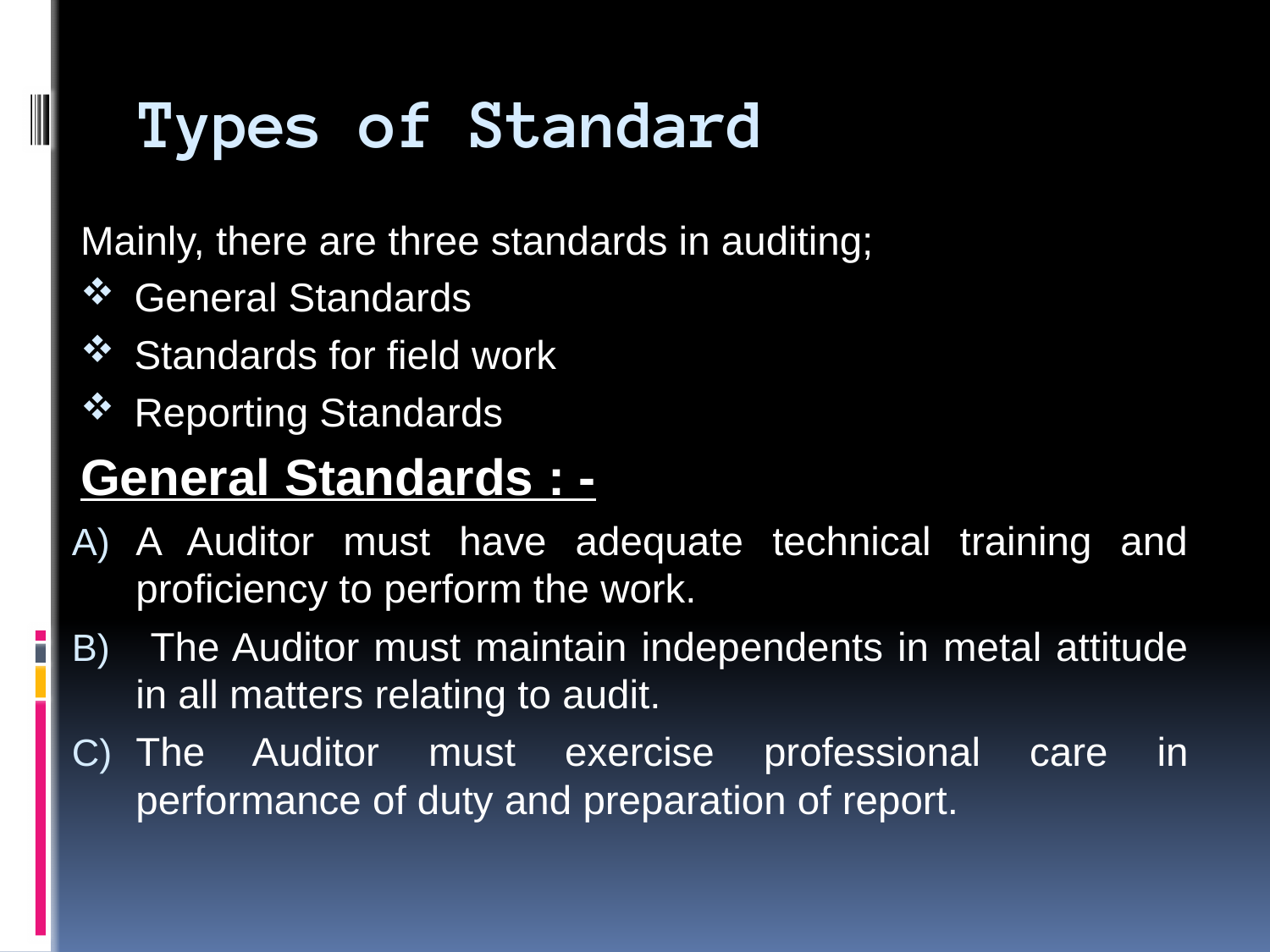

# Types of Standard
Mainly, there are three standards in auditing;
 General Standards
 Standards for field work
 Reporting Standards
General Standards : -
A Auditor must have adequate technical training and proficiency to perform the work.
 The Auditor must maintain independents in metal attitude in all matters relating to audit.
The Auditor must exercise professional care in performance of duty and preparation of report.